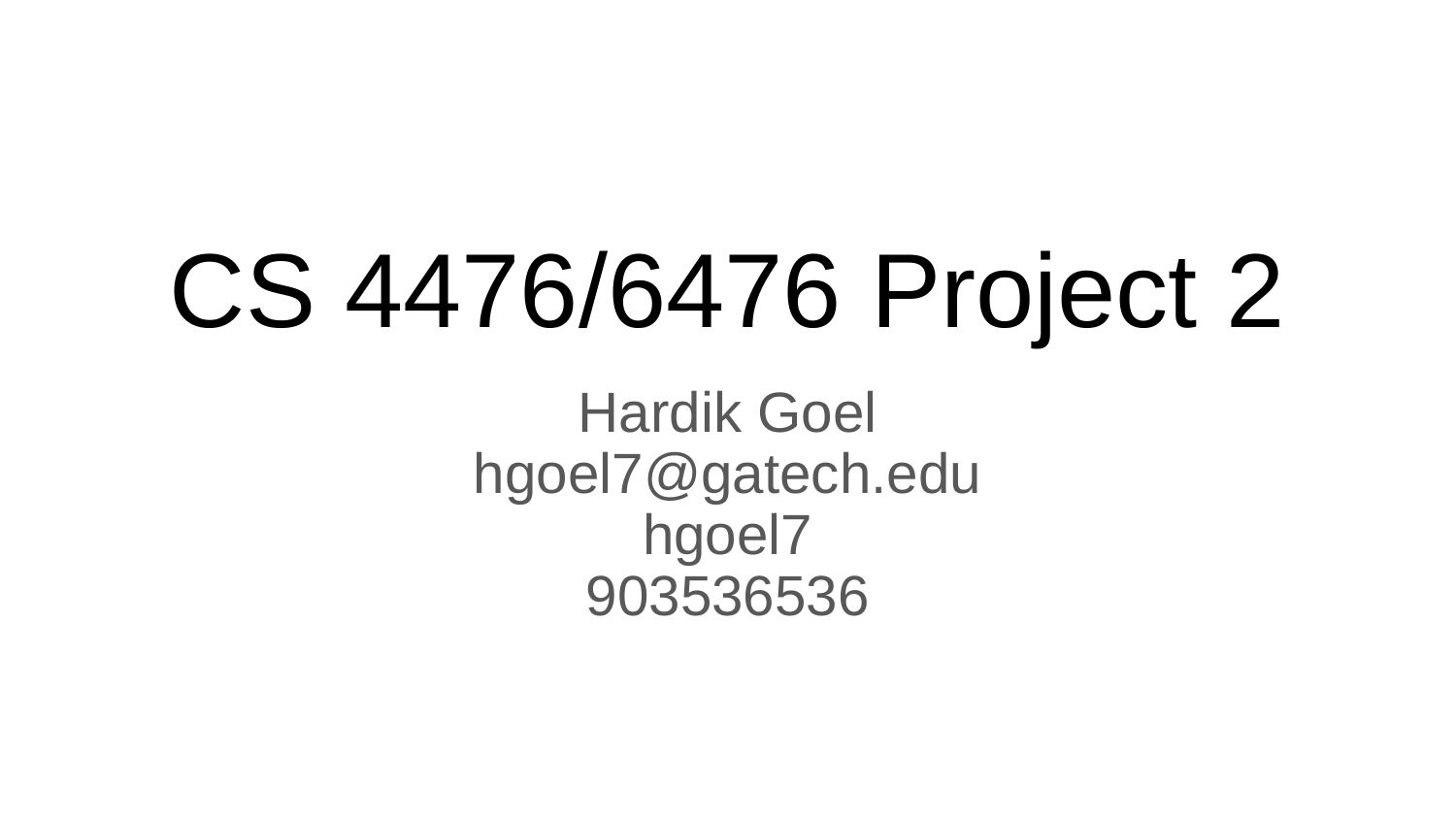

# CS 4476/6476 Project 2
Hardik Goel
hgoel7@gatech.edu
hgoel7
903536536